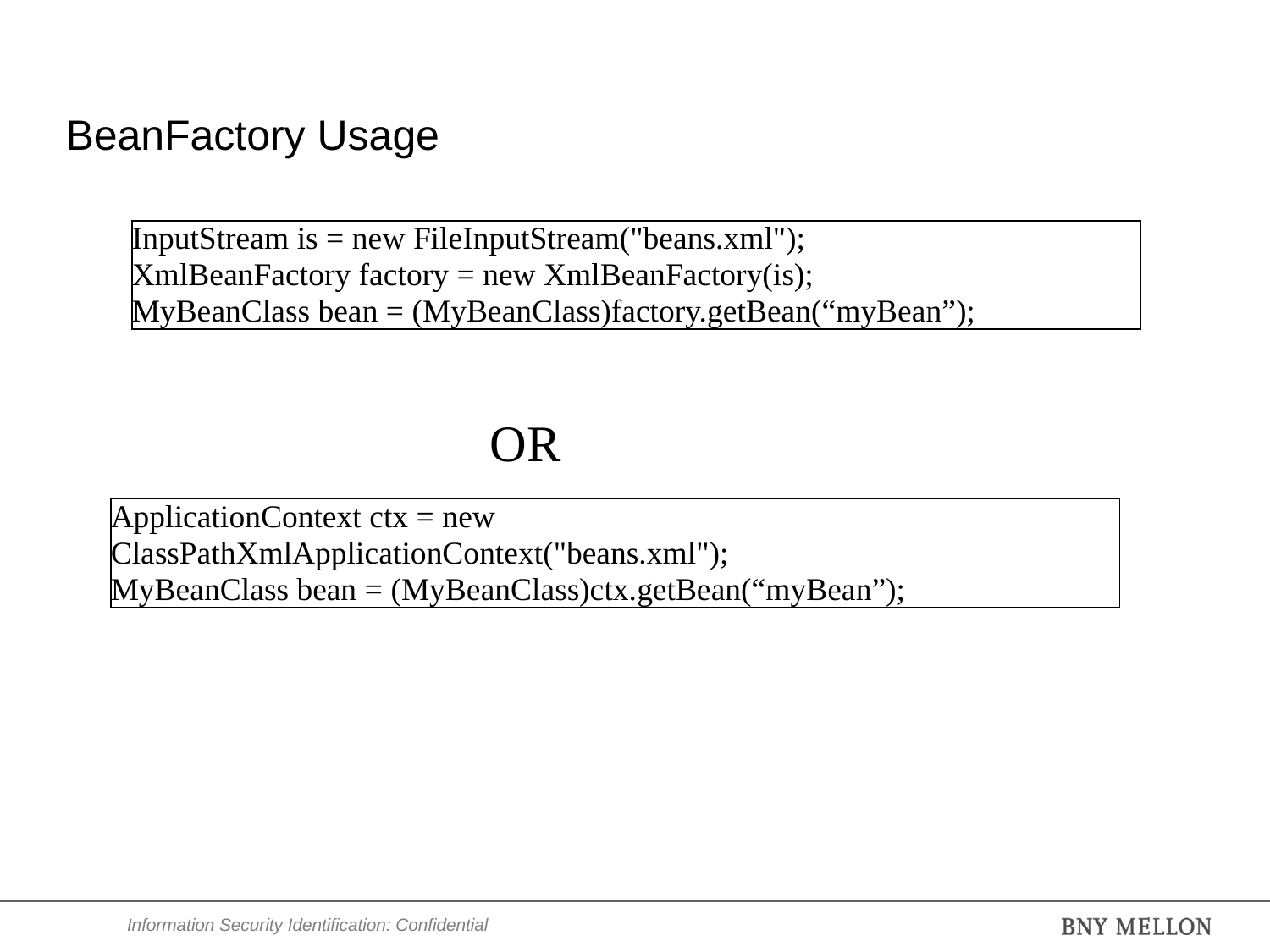

# BeanFactory Usage
InputStream is = new FileInputStream("beans.xml");
XmlBeanFactory factory = new XmlBeanFactory(is);
MyBeanClass bean = (MyBeanClass)factory.getBean(“myBean”);
OR
ApplicationContext ctx = new ClassPathXmlApplicationContext("beans.xml");
MyBeanClass bean = (MyBeanClass)ctx.getBean(“myBean”);